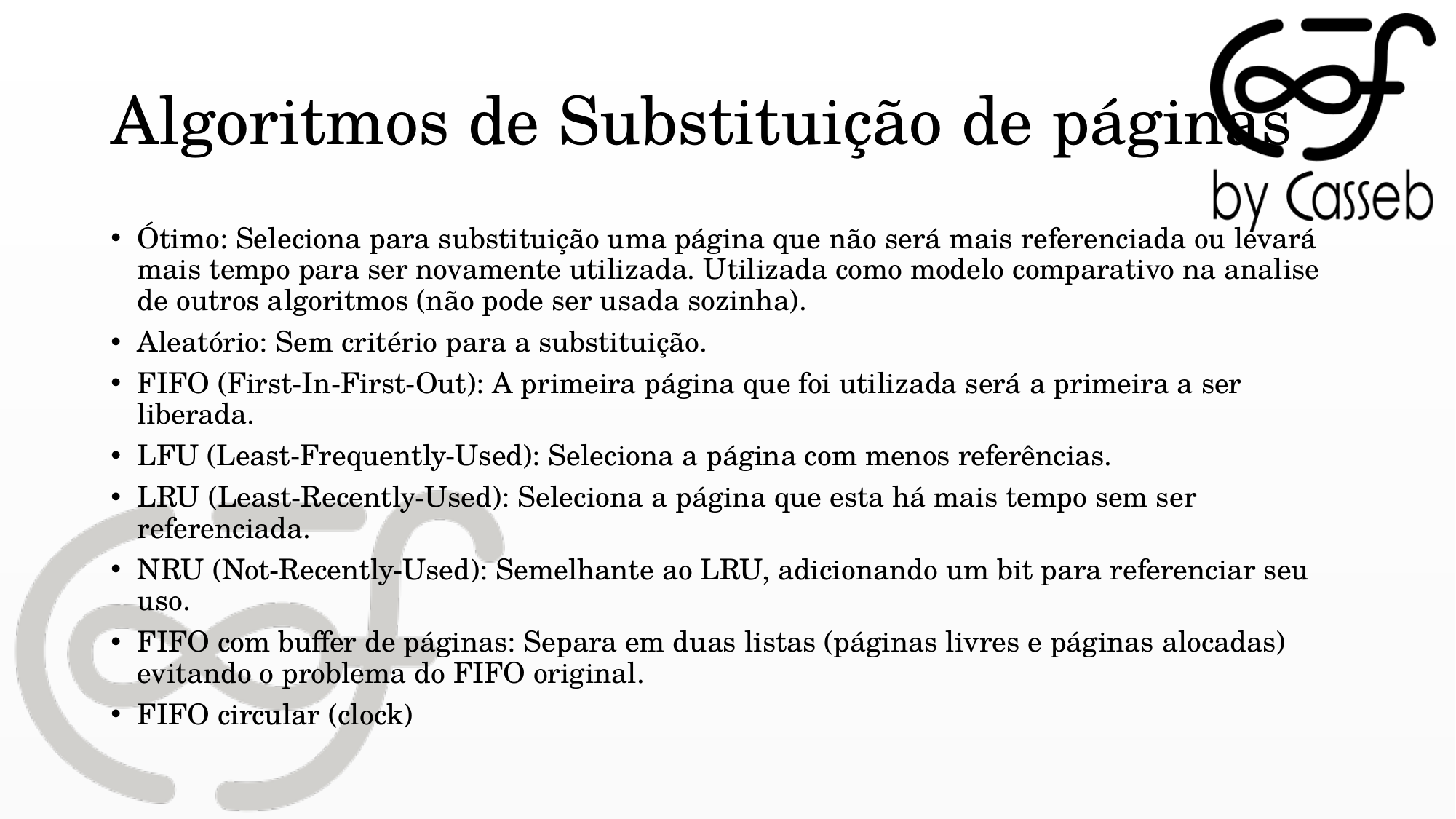

# Algoritmos de Substituição de páginas
Ótimo: Seleciona para substituição uma página que não será mais referenciada ou levará mais tempo para ser novamente utilizada. Utilizada como modelo comparativo na analise de outros algoritmos (não pode ser usada sozinha).
Aleatório: Sem critério para a substituição.
FIFO (First-In-First-Out): A primeira página que foi utilizada será a primeira a ser liberada.
LFU (Least-Frequently-Used): Seleciona a página com menos referências.
LRU (Least-Recently-Used): Seleciona a página que esta há mais tempo sem ser referenciada.
NRU (Not-Recently-Used): Semelhante ao LRU, adicionando um bit para referenciar seu uso.
FIFO com buffer de páginas: Separa em duas listas (páginas livres e páginas alocadas) evitando o problema do FIFO original.
FIFO circular (clock)